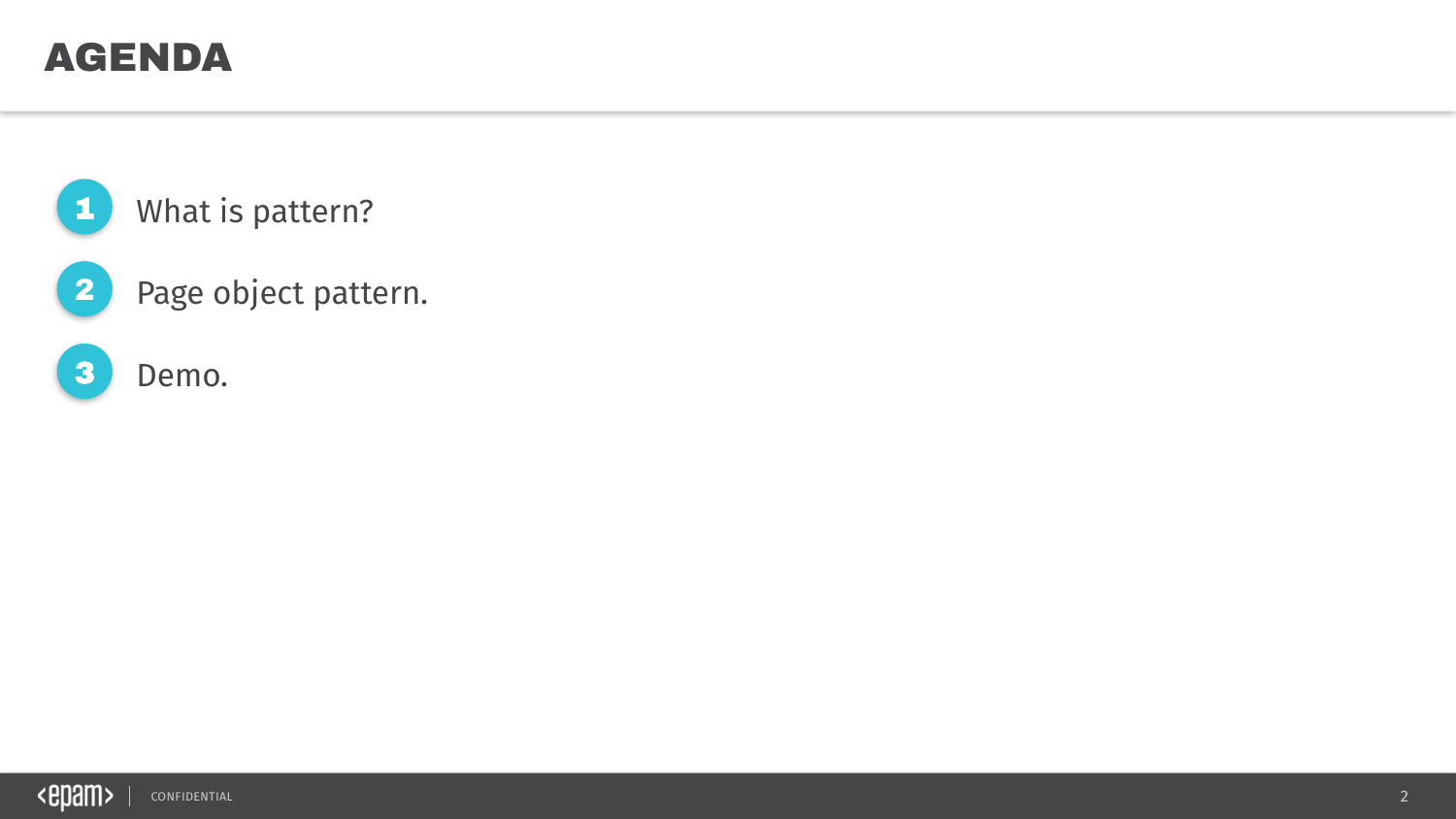

AGENDA

1
What is pattern?

2
Page object pattern.

3
Demo.